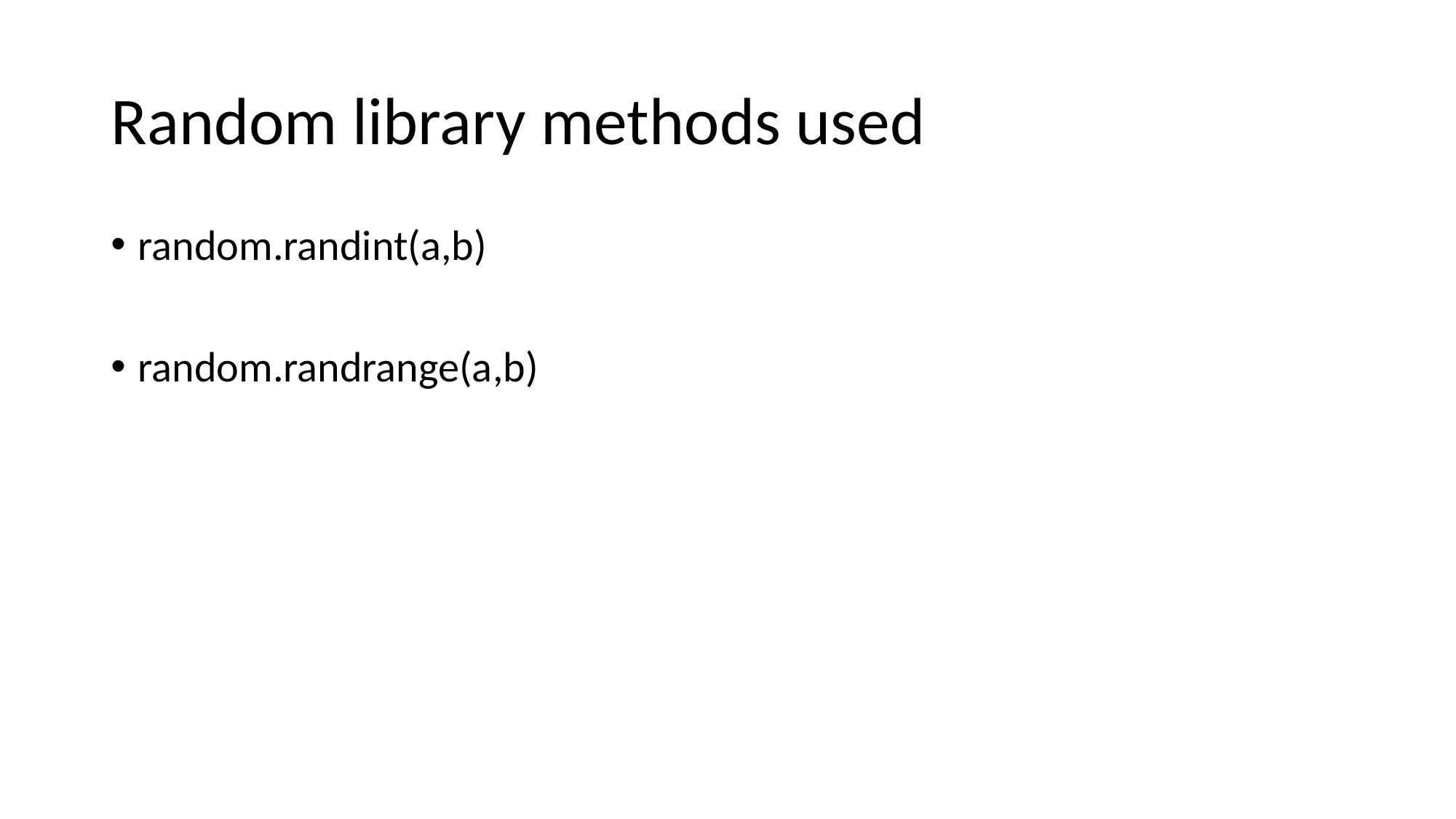

# Random library methods used
random.randint(a,b)

random.randrange(a,b)